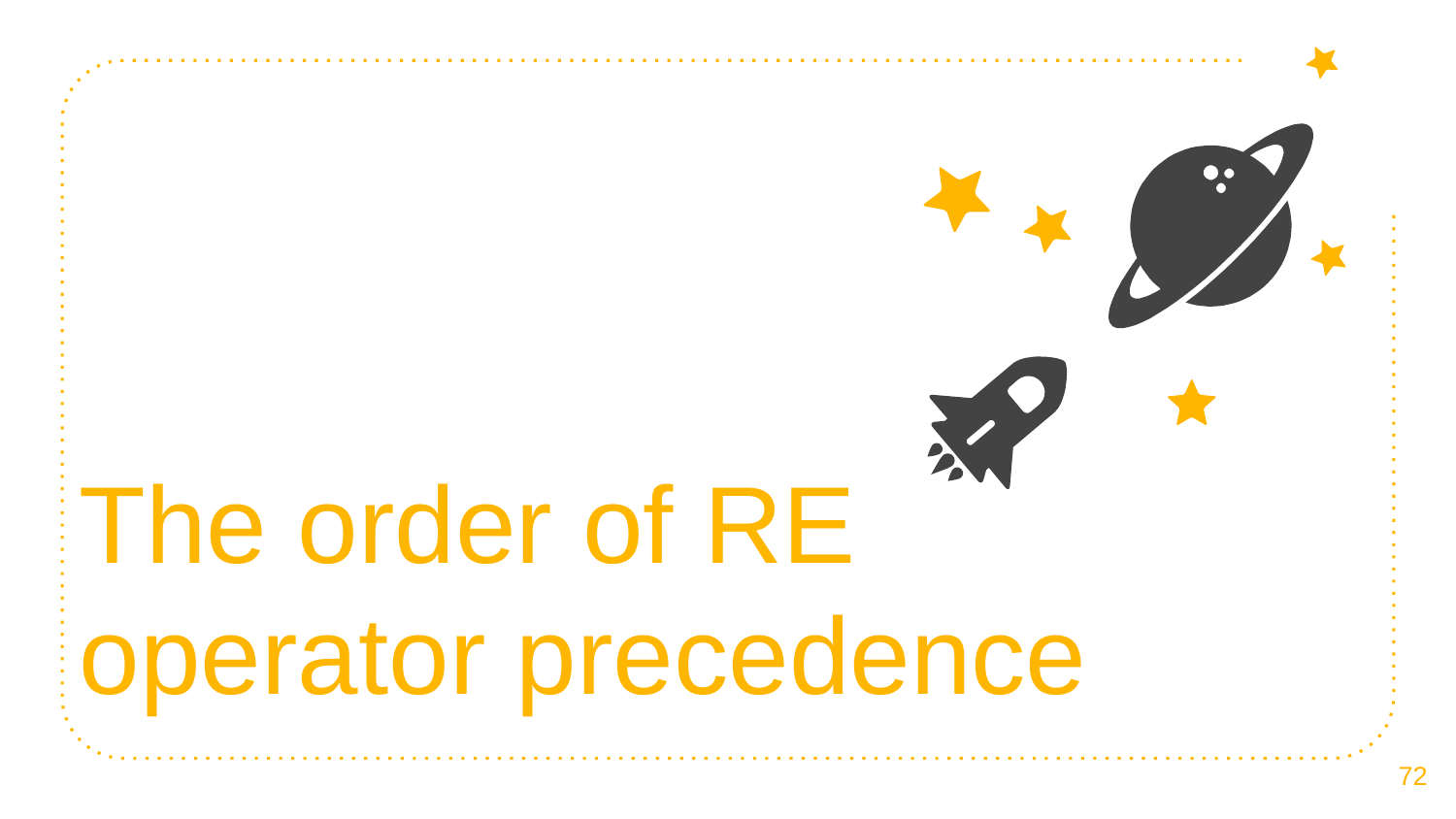

The order of RE operator precedence
72